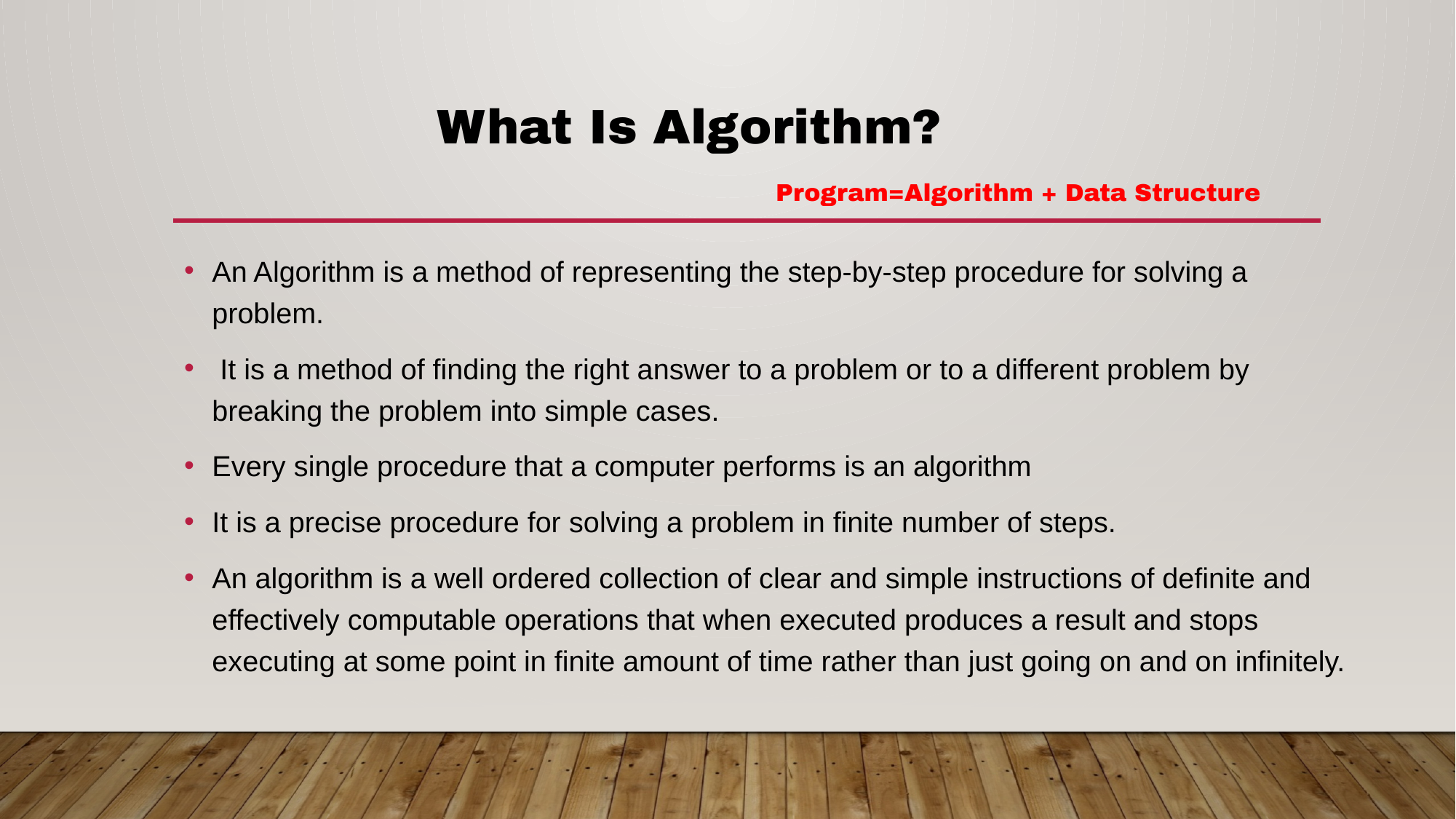

# What Is Algorithm? Program=Algorithm + Data Structure
An Algorithm is a method of representing the step-by-step procedure for solving a problem.
 It is a method of finding the right answer to a problem or to a different problem by breaking the problem into simple cases.
Every single procedure that a computer performs is an algorithm
It is a precise procedure for solving a problem in finite number of steps.
An algorithm is a well ordered collection of clear and simple instructions of definite and effectively computable operations that when executed produces a result and stops executing at some point in finite amount of time rather than just going on and on infinitely.